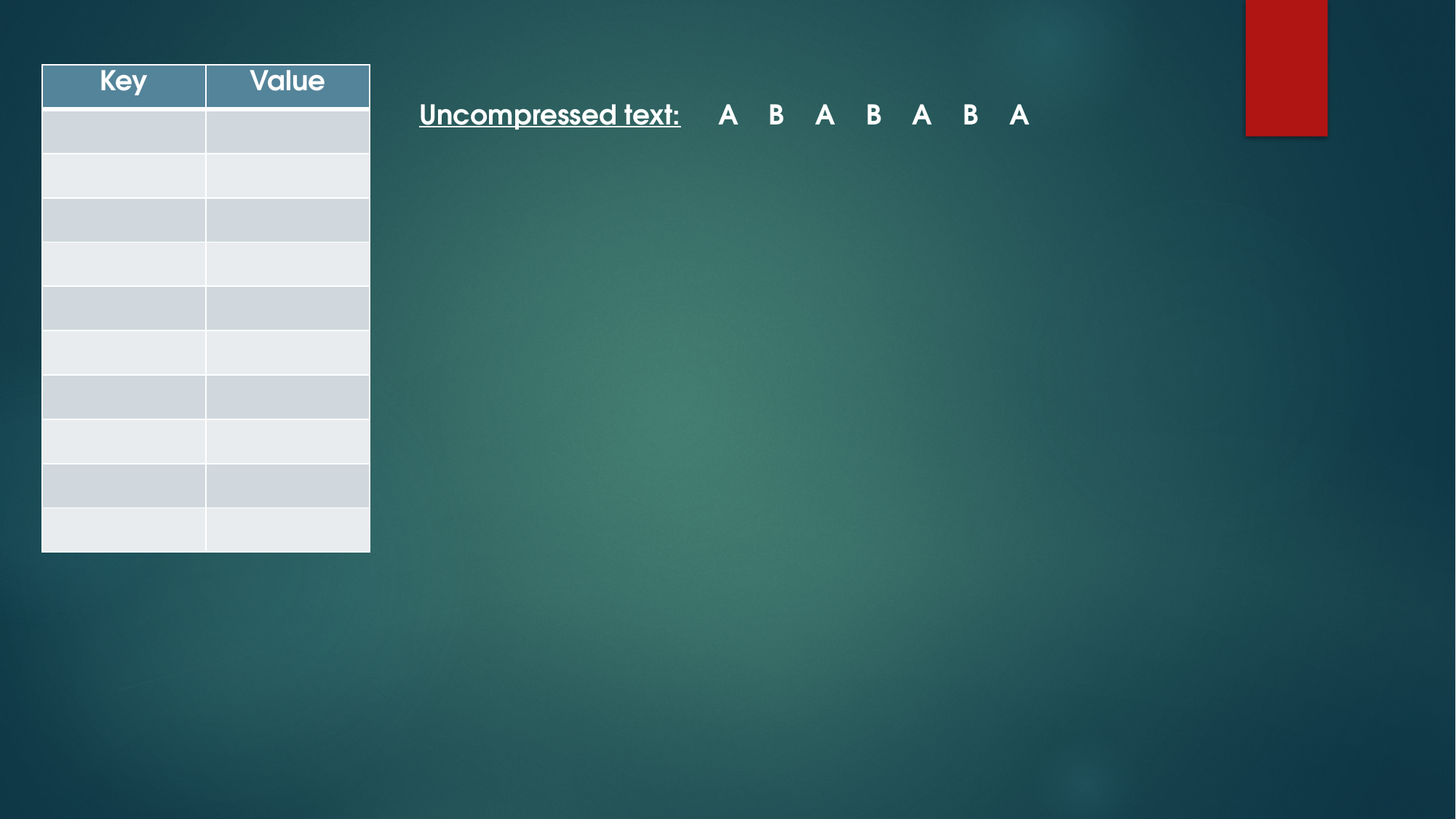

| Key | Value |
| --- | --- |
|  |  |
|  |  |
|  |  |
|  |  |
|  |  |
|  |  |
|  |  |
|  |  |
|  |  |
|  |  |
Uncompressed text:
A    B    A    B    A    B    A